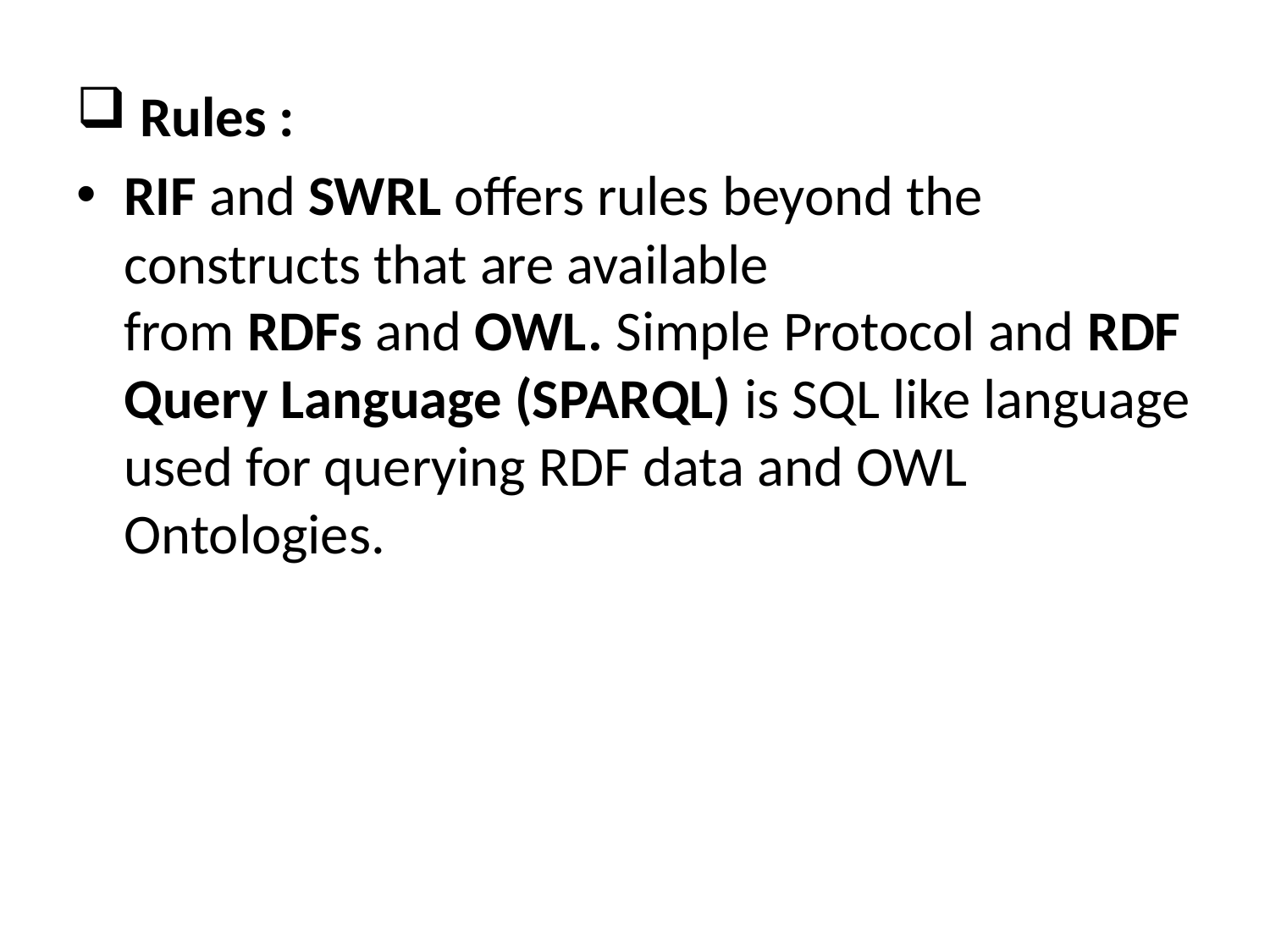

#
 Rules :
RIF and SWRL offers rules beyond the constructs that are available from RDFs and OWL. Simple Protocol and RDF Query Language (SPARQL) is SQL like language used for querying RDF data and OWL Ontologies.